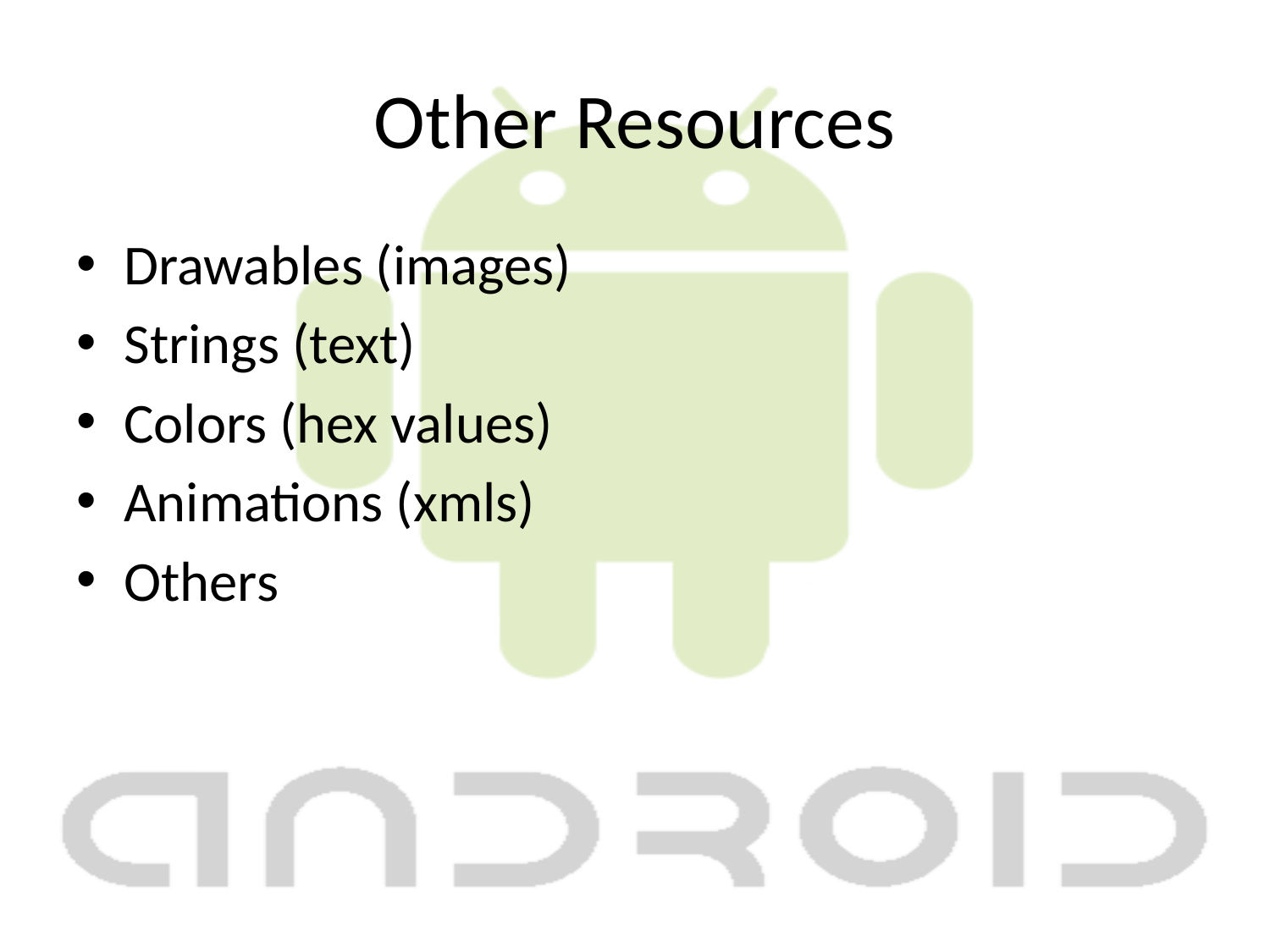

# Other Resources
Drawables (images)
Strings (text)
Colors (hex values)
Animations (xmls)
Others